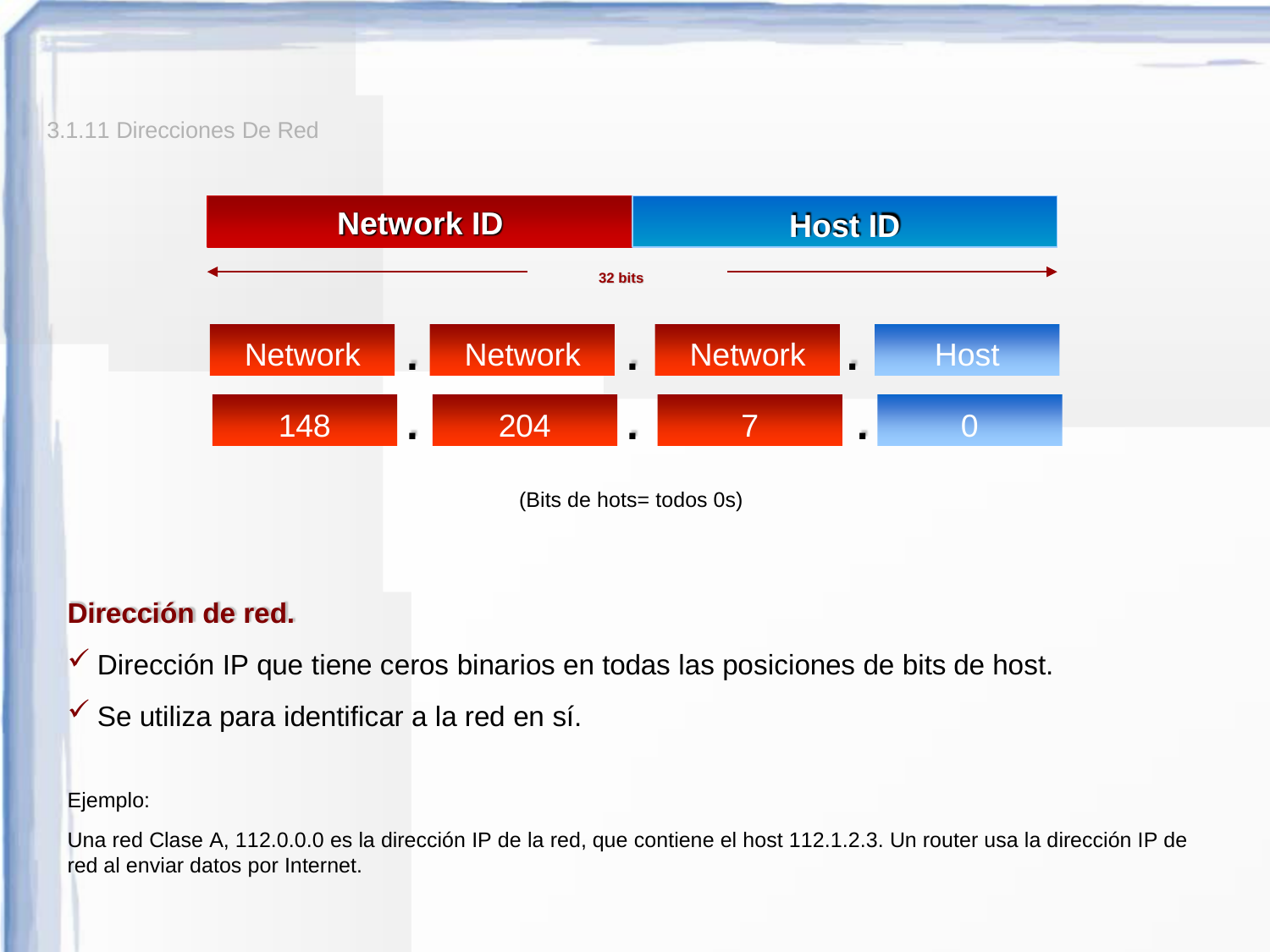

3.1.11 Direcciones De Red

# Network ID
Host ID

32 bits

.
.
.
.
.
.
Network
Network
Network
Host

148
204
7
0
(Bits de hots= todos 0s)

Dirección de red.
Dirección IP que tiene ceros binarios en todas las posiciones de bits de host.
Se utiliza para identificar a la red en sí.

Ejemplo:
Una red Clase A, 112.0.0.0 es la dirección IP de la red, que contiene el host 112.1.2.3. Un router usa la dirección IP de red al enviar datos por Internet.